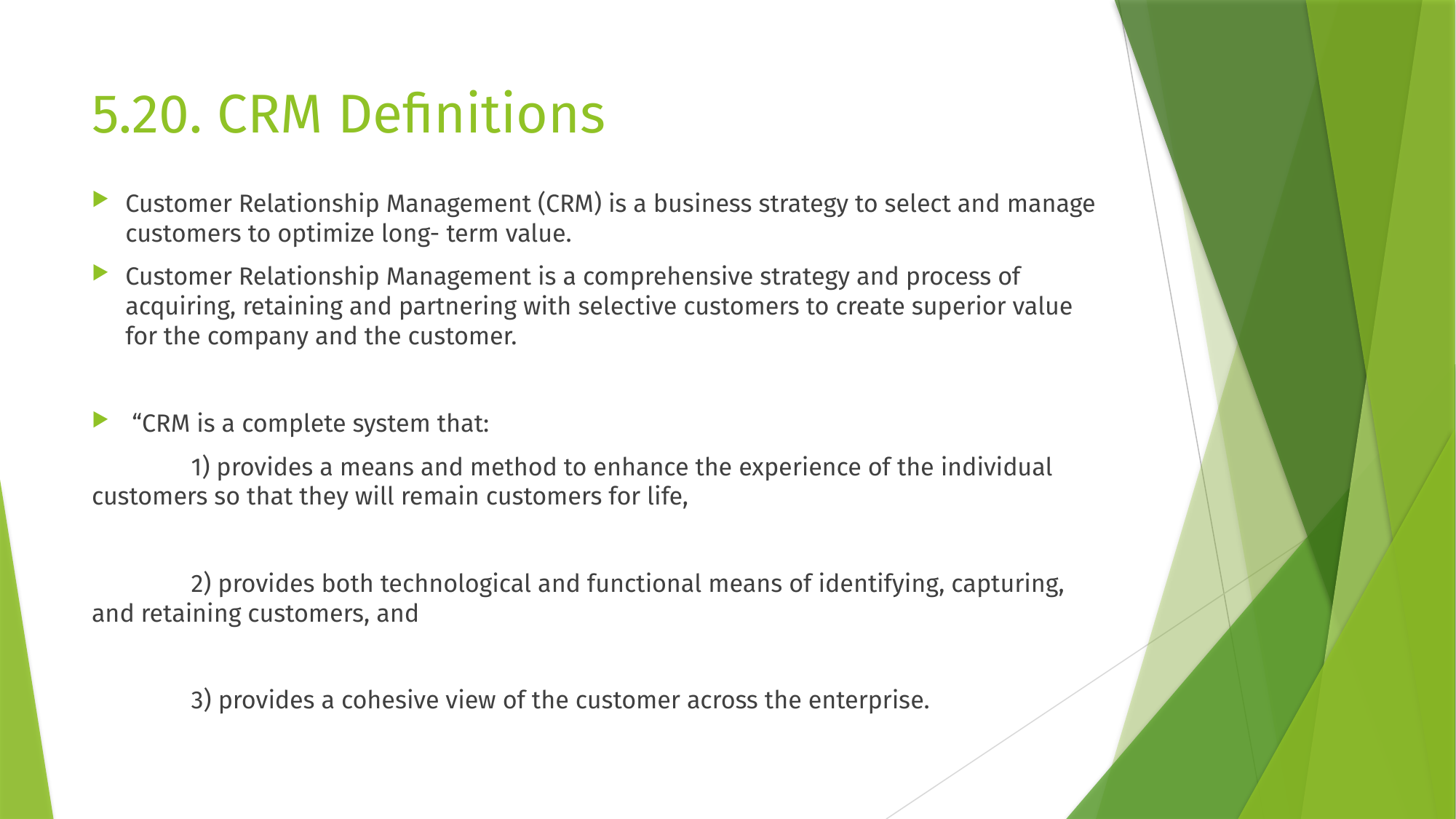

# 5.20. CRM Definitions
Customer Relationship Management (CRM) is a business strategy to select and manage customers to optimize long- term value.
Customer Relationship Management is a comprehensive strategy and process of acquiring, retaining and partnering with selective customers to create superior value for the company and the customer.

“CRM is a complete system that:
	1) provides a means and method to enhance the experience of the individual 	customers so that they will remain customers for life,

	2) provides both technological and functional means of identifying, capturing, 	and retaining customers, and

	3) provides a cohesive view of the customer across the enterprise.